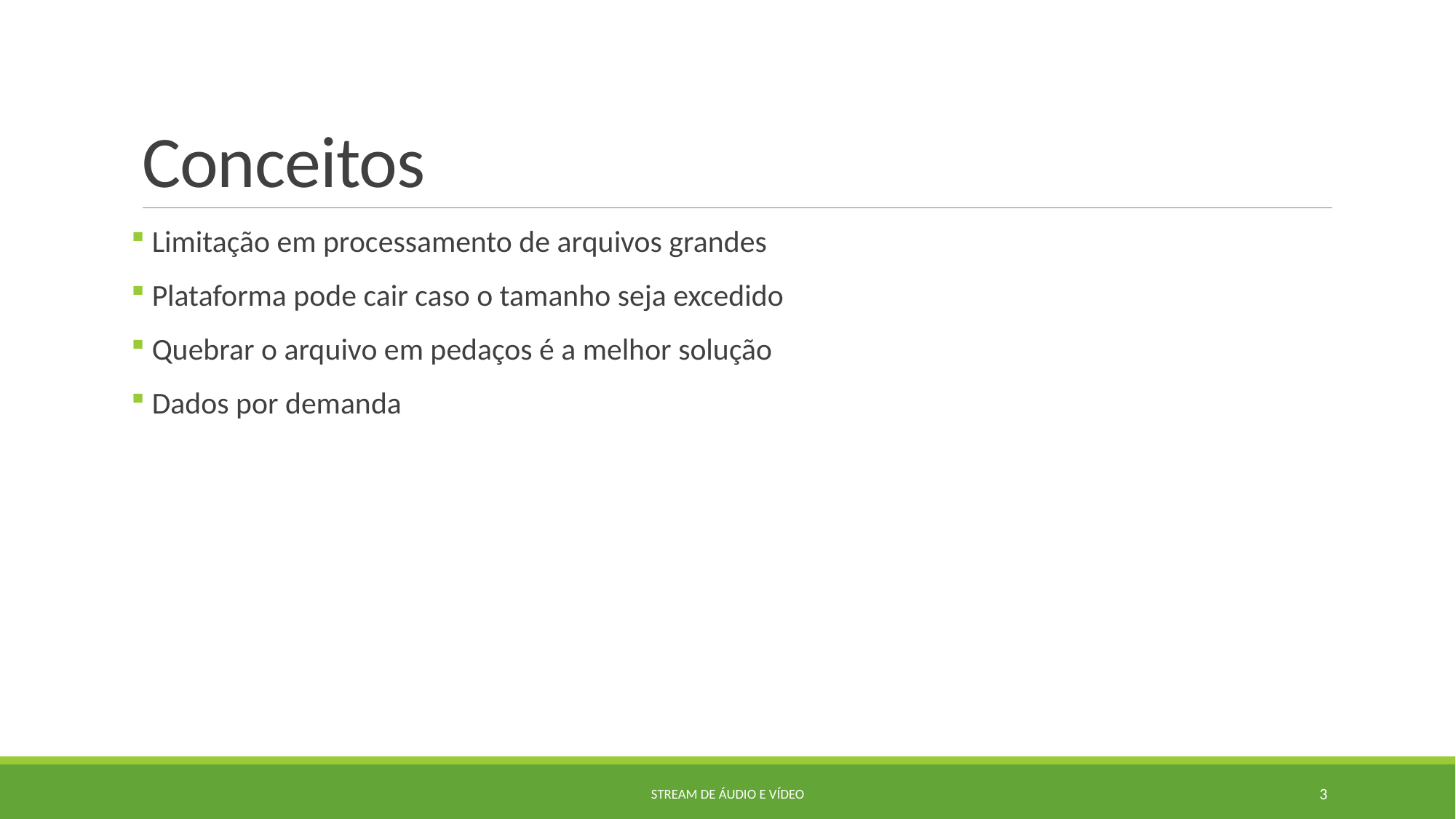

# Conceitos
 Limitação em processamento de arquivos grandes
 Plataforma pode cair caso o tamanho seja excedido
 Quebrar o arquivo em pedaços é a melhor solução
 Dados por demanda
Stream de áudio e vídeo
3